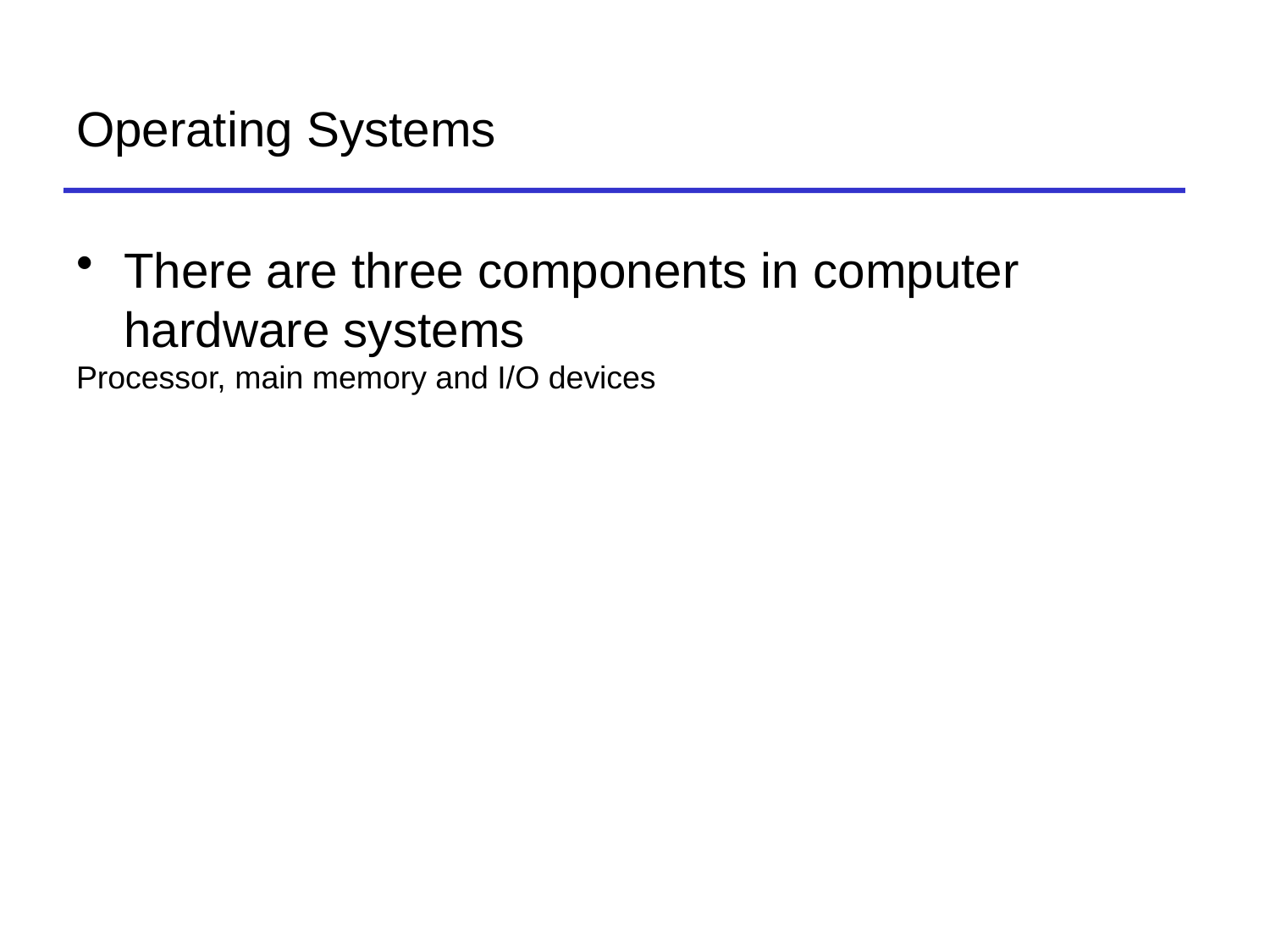

# Operating Systems
There are three components in computer hardware systems
Processor, main memory and I/O devices